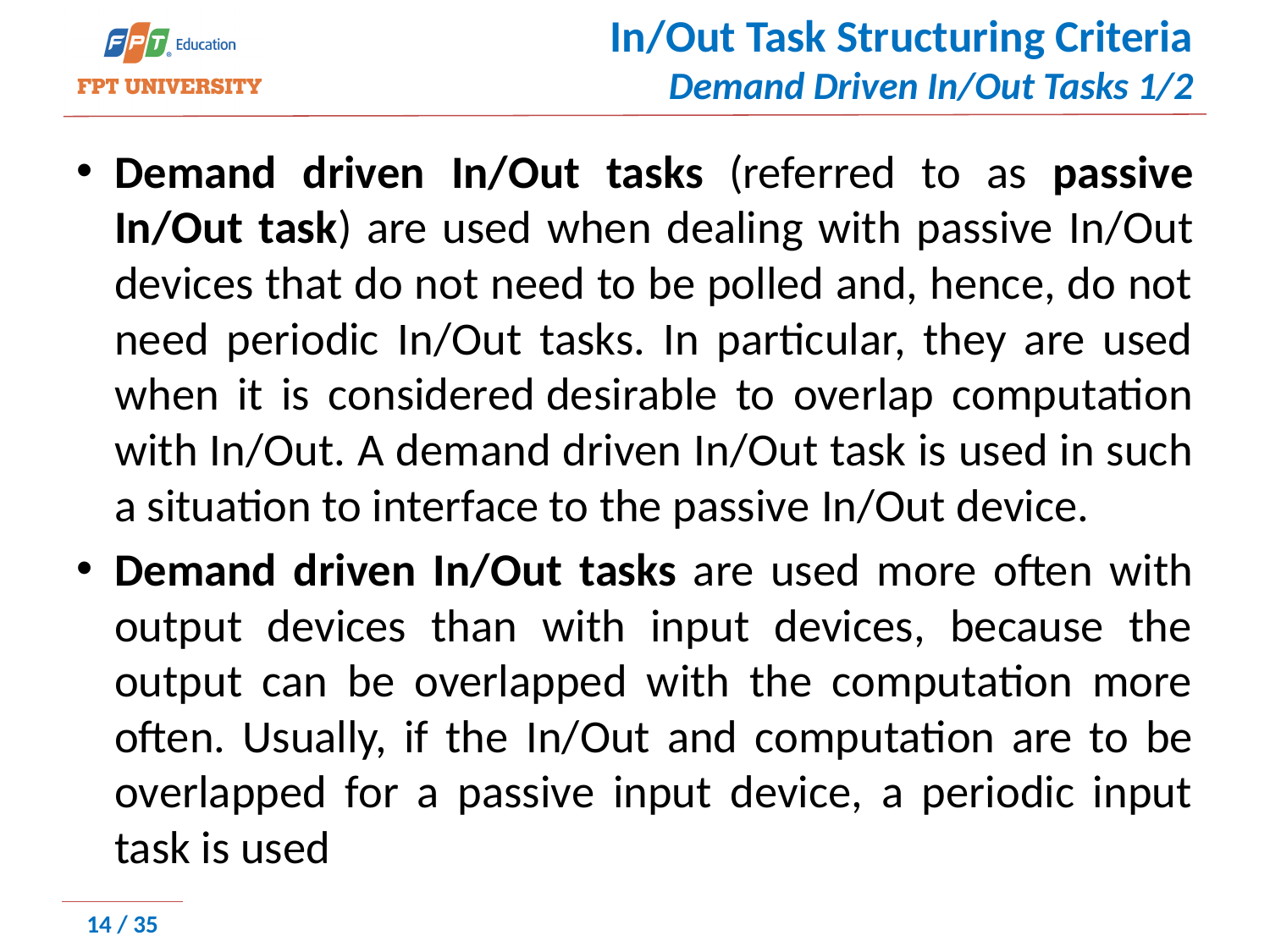

# In/Out Task Structuring Criteria Demand Driven In/Out Tasks 1/2
Demand driven In/Out tasks (referred to as passive In/Out task) are used when dealing with passive In/Out devices that do not need to be polled and, hence, do not need periodic In/Out tasks. In particular, they are used when it is considered desirable to overlap computation with In/Out. A demand driven In/Out task is used in such a situation to interface to the passive In/Out device.
Demand driven In/Out tasks are used more often with output devices than with input devices, because the output can be overlapped with the computation more often. Usually, if the In/Out and computation are to be overlapped for a passive input device, a periodic input task is used